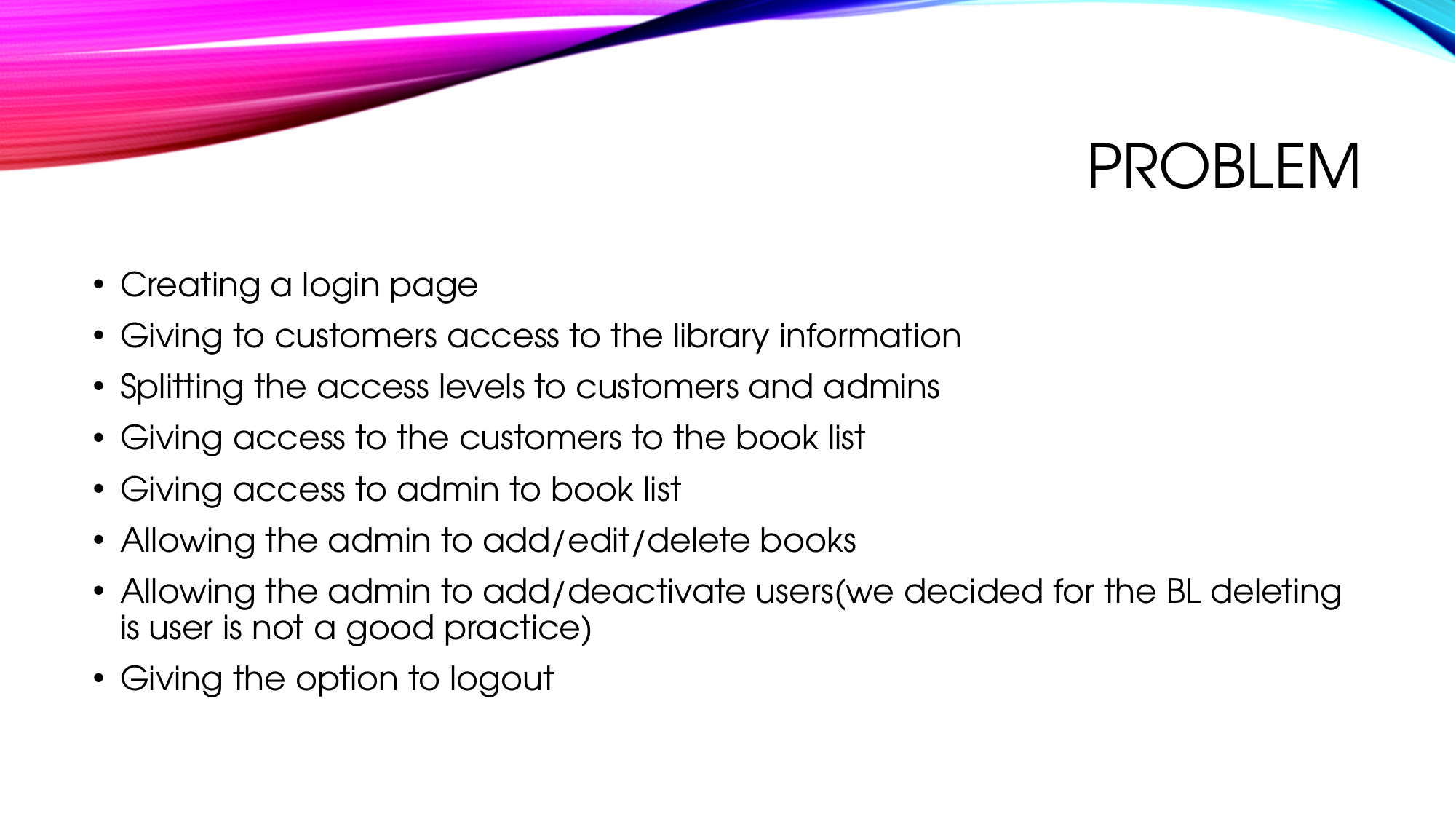

# Problem
Creating a login page
Giving to customers access to the library information
Splitting the access levels to customers and admins
Giving access to the customers to the book list
Giving access to admin to book list
Allowing the admin to add/edit/delete books
Allowing the admin to add/deactivate users(we decided for the BL deleting is user is not a good practice)
Giving the option to logout